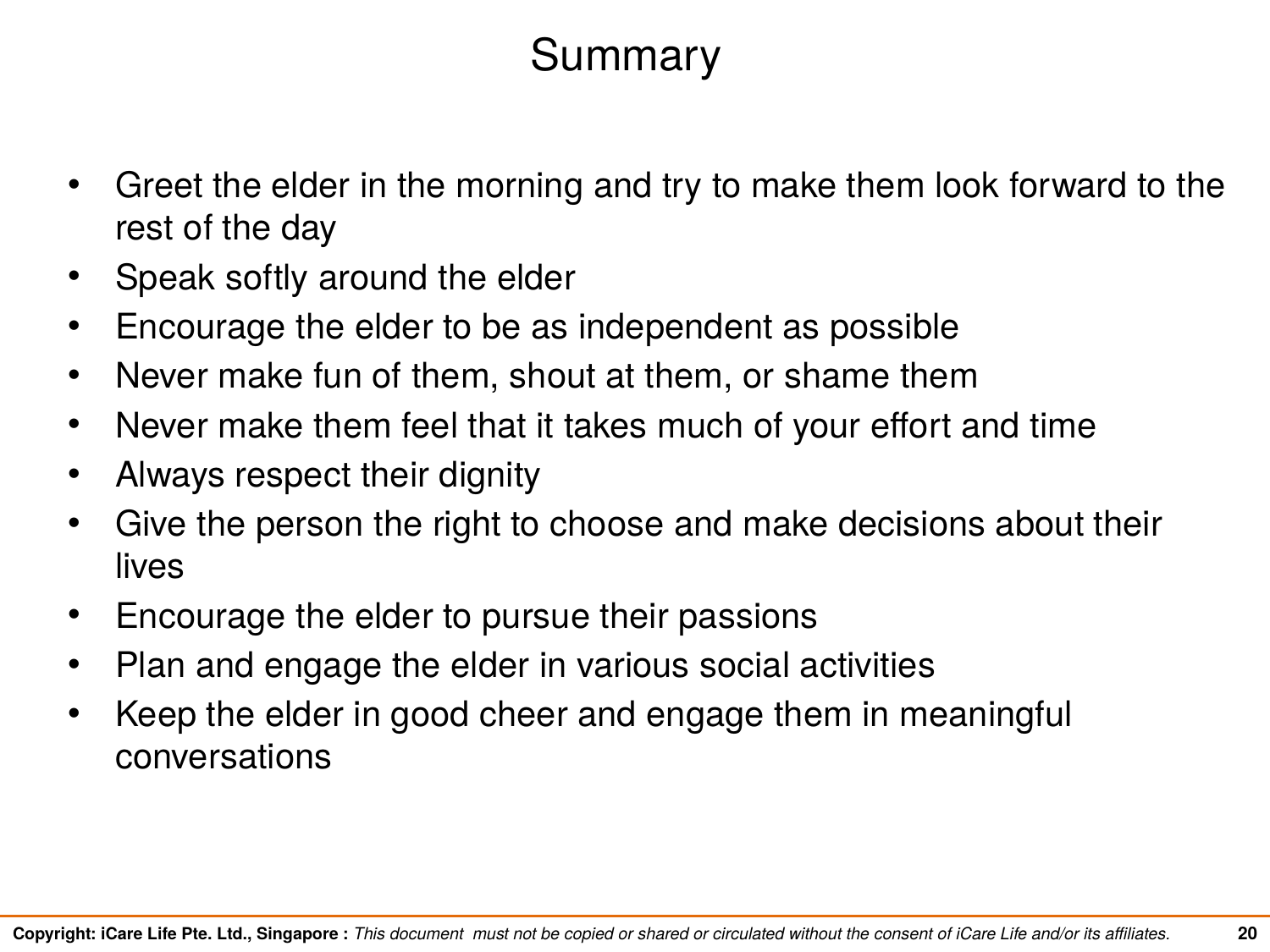

# Summary
Greet the elder in the morning and try to make them look forward to the rest of the day
Speak softly around the elder
Encourage the elder to be as independent as possible
Never make fun of them, shout at them, or shame them
Never make them feel that it takes much of your effort and time
Always respect their dignity
Give the person the right to choose and make decisions about their lives
Encourage the elder to pursue their passions
Plan and engage the elder in various social activities
Keep the elder in good cheer and engage them in meaningful conversations
20
Copyright: iCare Life Pte. Ltd., Singapore : This document  must not be copied or shared or circulated without the consent of iCare Life and/or its affiliates.